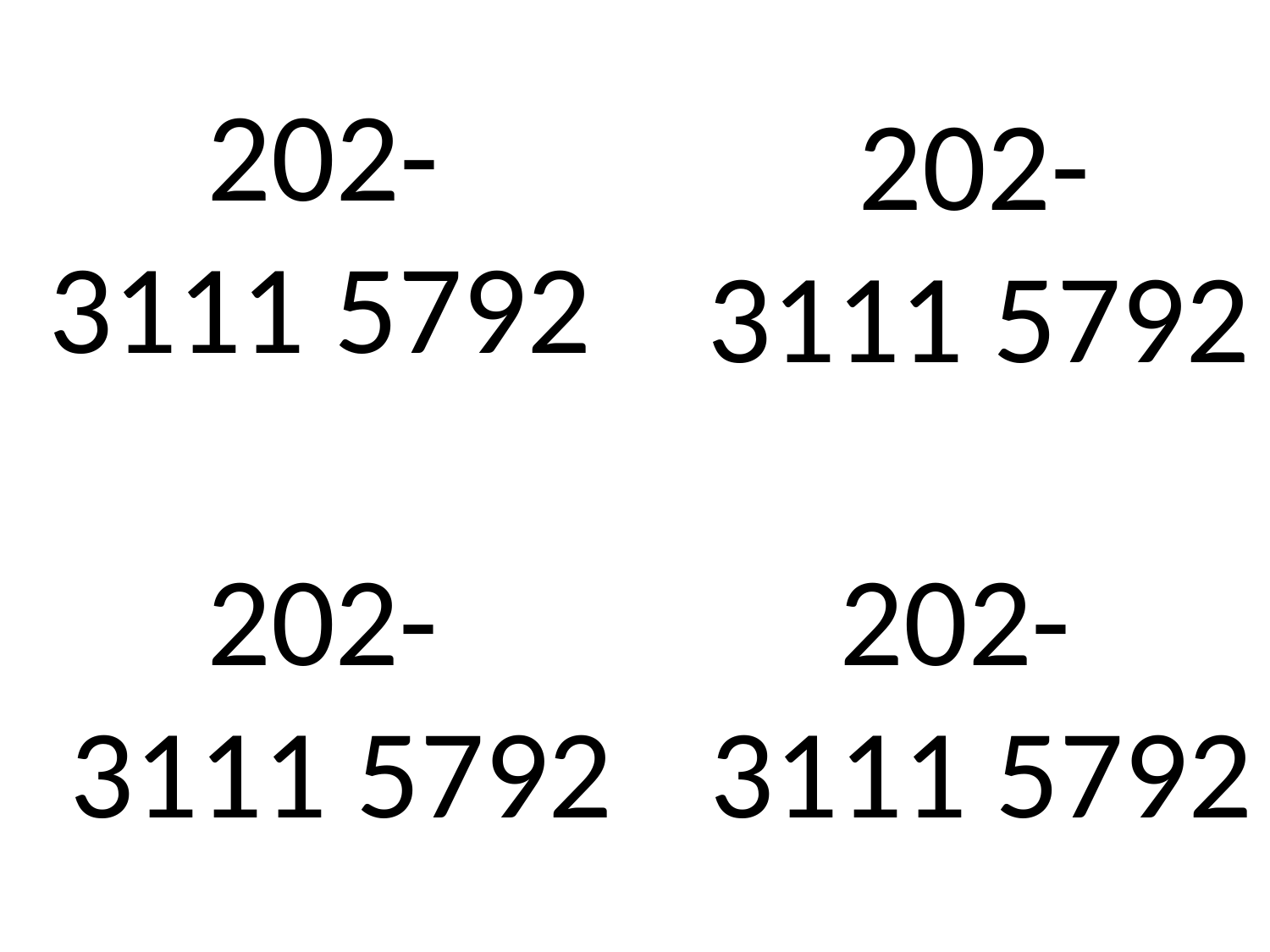

202-
 3111 5792

                         202-
 3111 5792

                          202-
  3111 5792

                           202-
  3111 5792